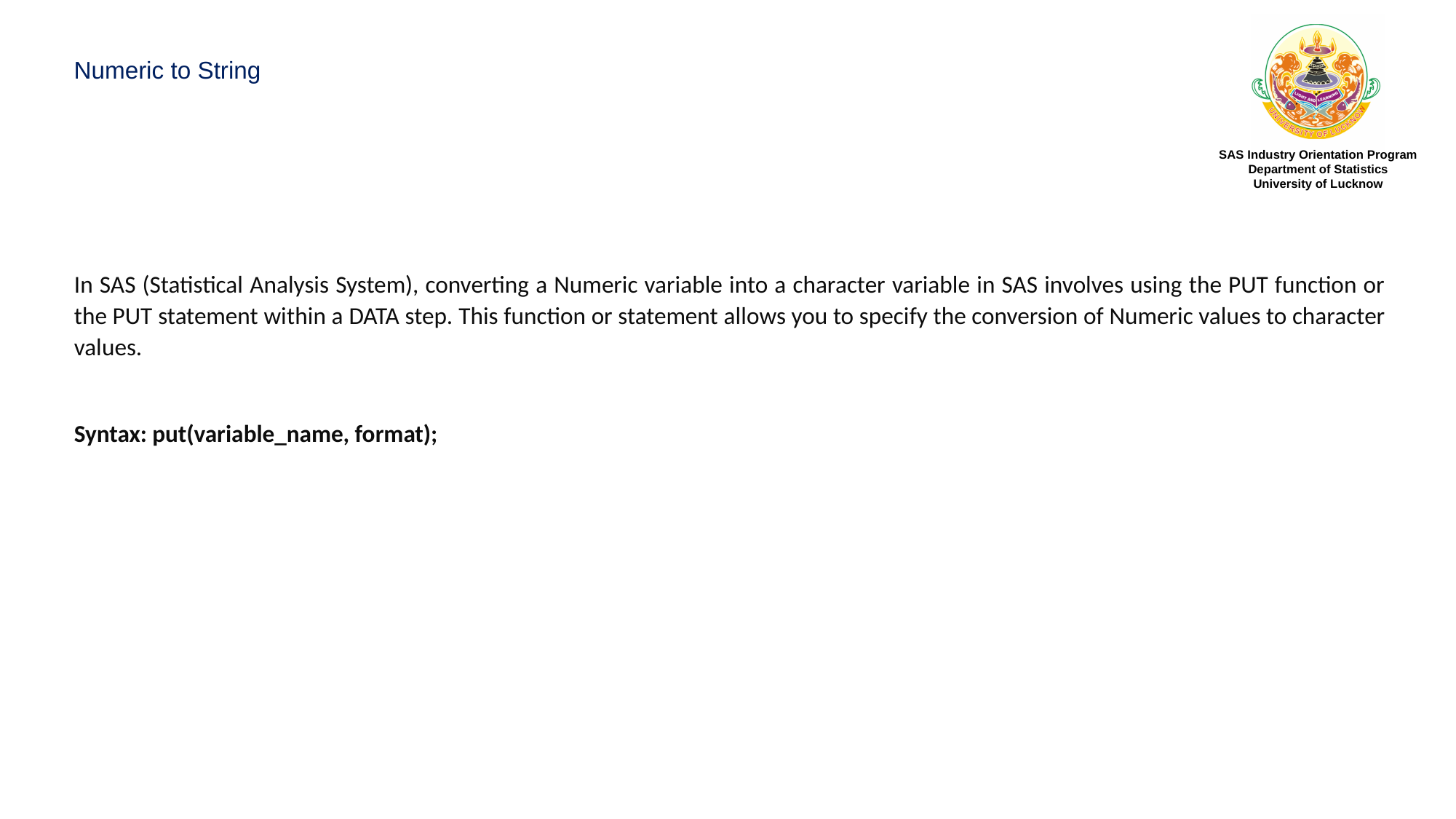

Numeric to String
In SAS (Statistical Analysis System), converting a Numeric variable into a character variable in SAS involves using the PUT function or the PUT statement within a DATA step. This function or statement allows you to specify the conversion of Numeric values to character values.

Syntax: put(variable_name, format);